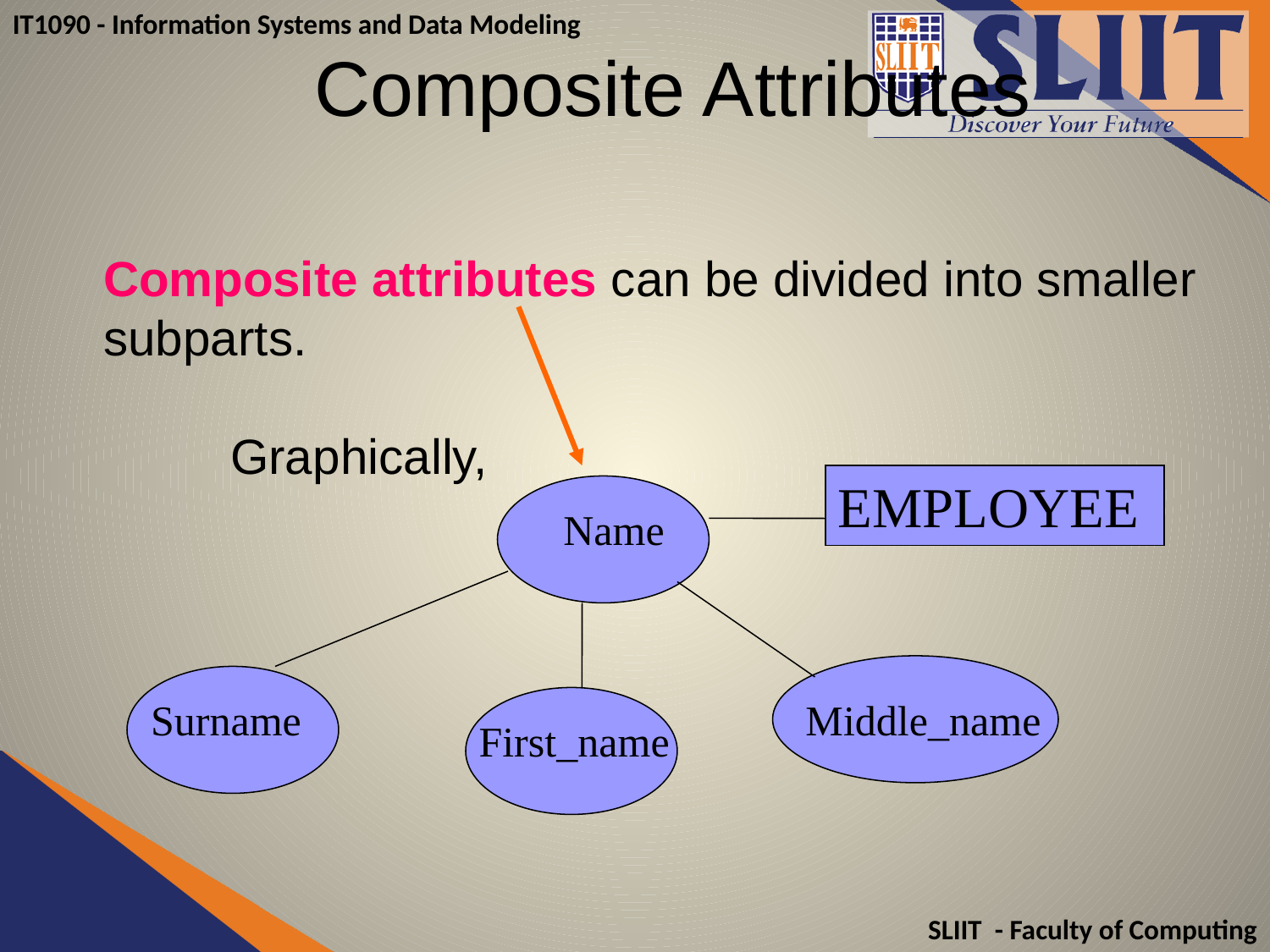

# Composite Attributes
Composite attributes can be divided into smaller subparts.

	Graphically,

EMPLOYEE

Name

Surname

Middle_name
First_name